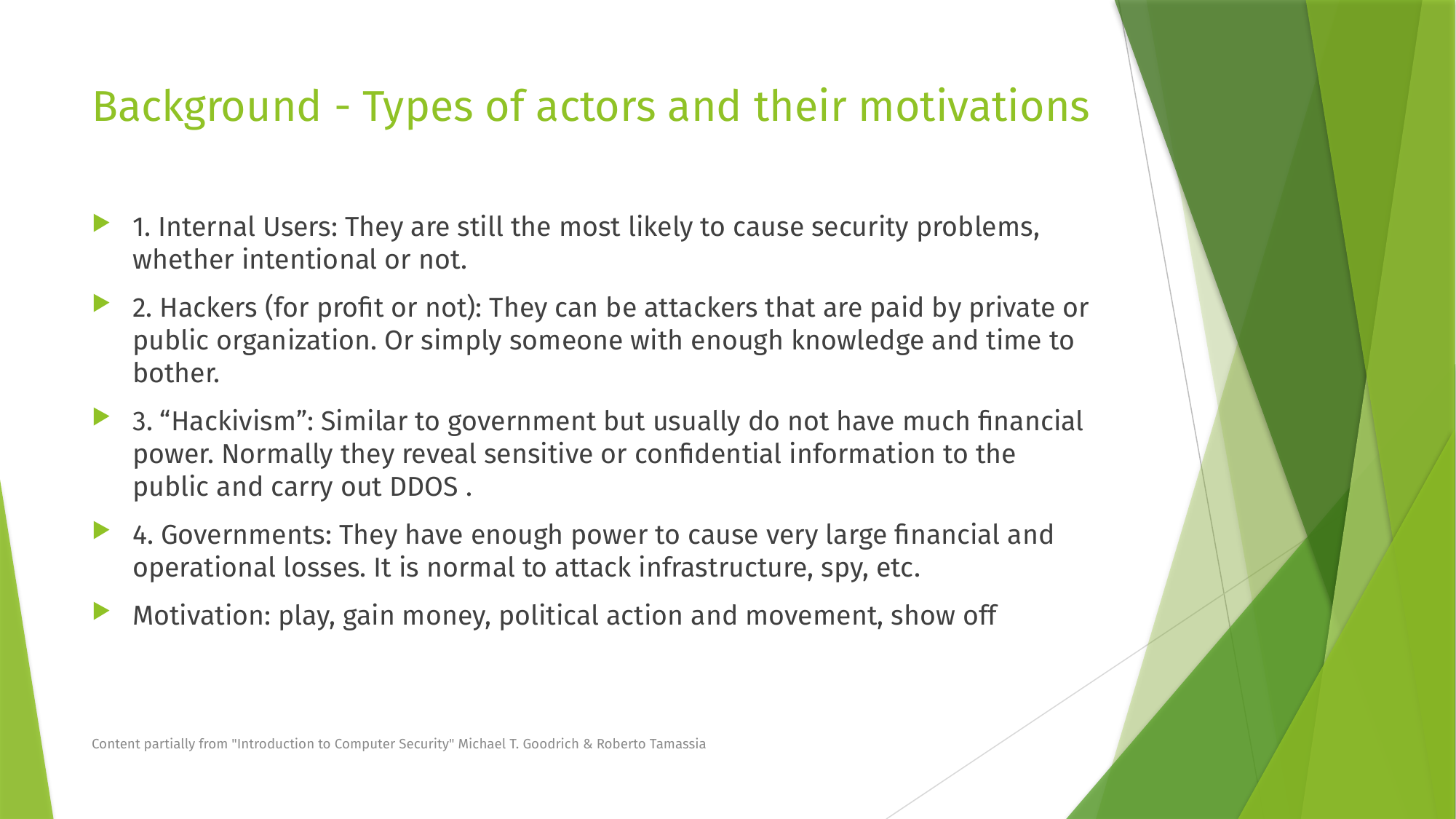

# Background - Types of actors and their motivations
1. Internal Users: They are still the most likely to cause security problems, whether intentional or not.
2. Hackers (for profit or not): They can be attackers that are paid by private or public organization. Or simply someone with enough knowledge and time to bother.
3. “Hackivism”: Similar to government but usually do not have much financial power. Normally they reveal sensitive or confidential information to the public and carry out DDOS .
4. Governments: They have enough power to cause very large financial and operational losses. It is normal to attack infrastructure, spy, etc.
Motivation: play, gain money, political action and movement, show off
Content partially from "Introduction to Computer Security" Michael T. Goodrich & Roberto Tamassia